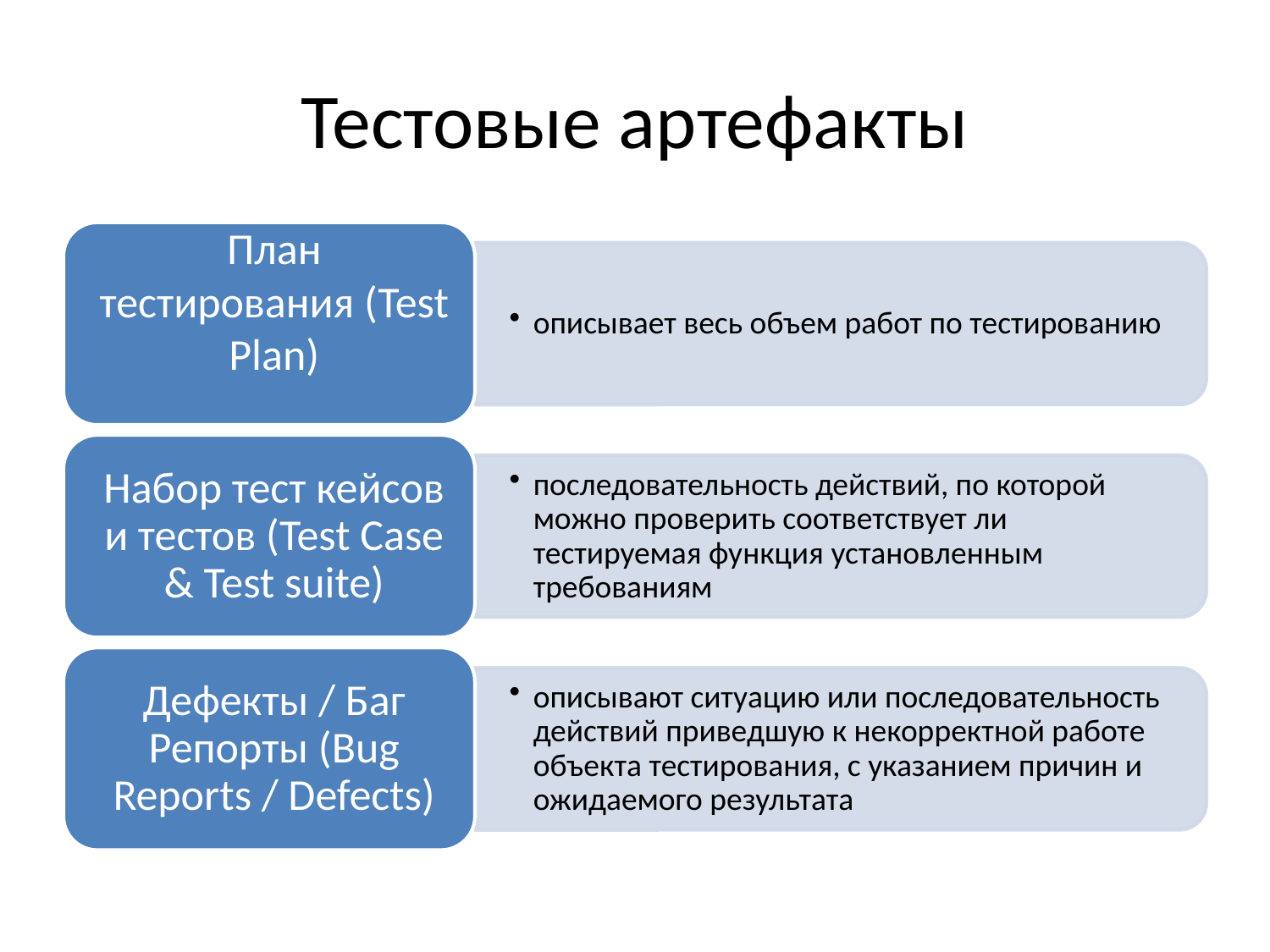

# Тестовые артефакты
описывает весь объем работ по тестированию
План тестирования (Test Plan)

последовательность действий, по которой можно проверить соответствует ли тестируемая функция установленным требованиям
Набор тест кейсов и тестов (Test Case & Test suite)
описывают ситуацию или последовательность действий приведшую к некорректной работе объекта тестирования, с указанием причин и ожидаемого результата
Дефекты / Баг Репорты (Bug Reports / Defects)